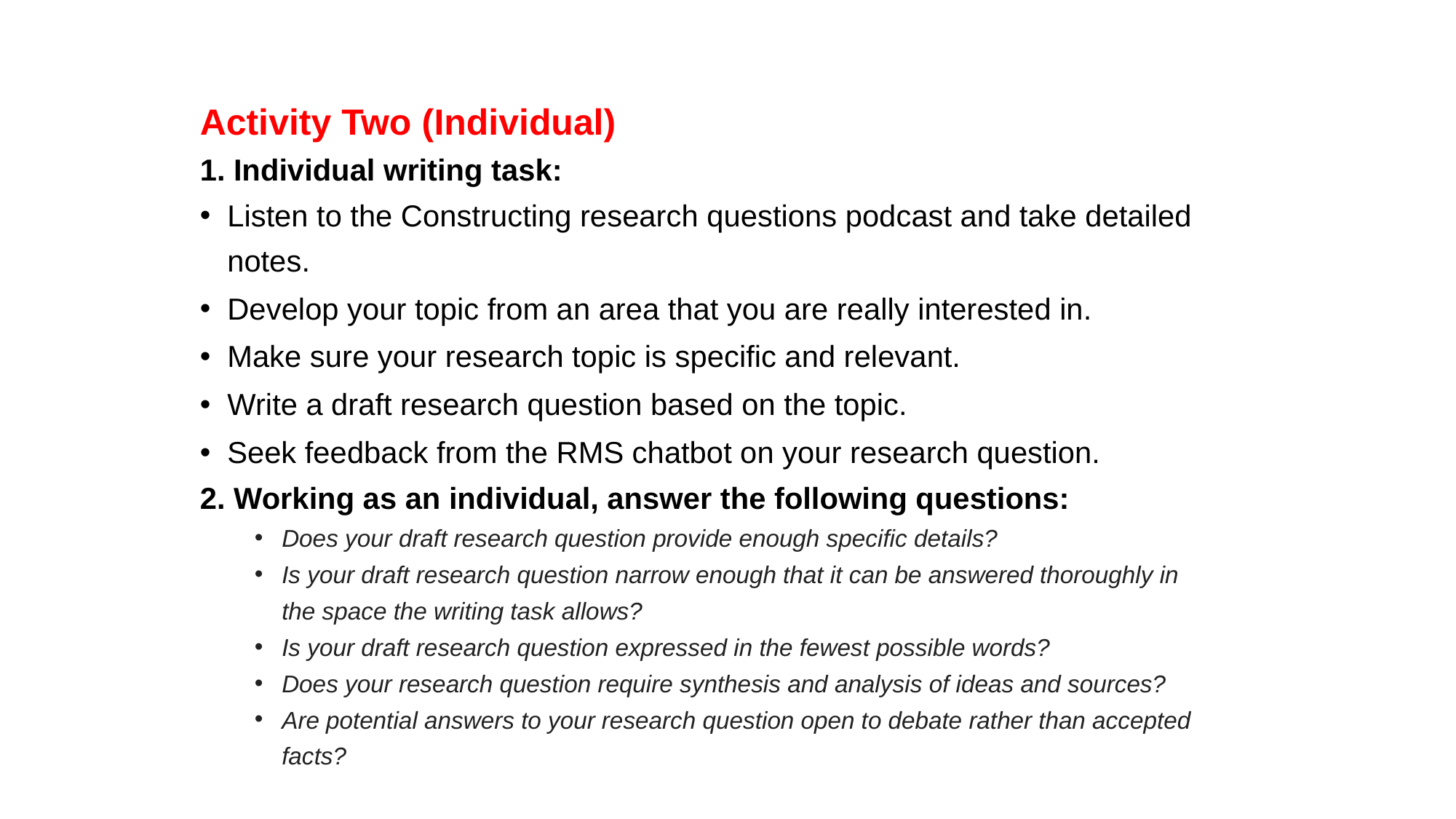

Activity Two (Individual)
1. Individual writing task:
Listen to the Constructing research questions podcast and take detailed notes.
Develop your topic from an area that you are really interested in.
Make sure your research topic is specific and relevant.
Write a draft research question based on the topic.
Seek feedback from the RMS chatbot on your research question.
2. Working as an individual, answer the following questions:
Does your draft research question provide enough specific details?
Is your draft research question narrow enough that it can be answered thoroughly in the space the writing task allows?
Is your draft research question expressed in the fewest possible words?
Does your research question require synthesis and analysis of ideas and sources?
Are potential answers to your research question open to debate rather than accepted facts?